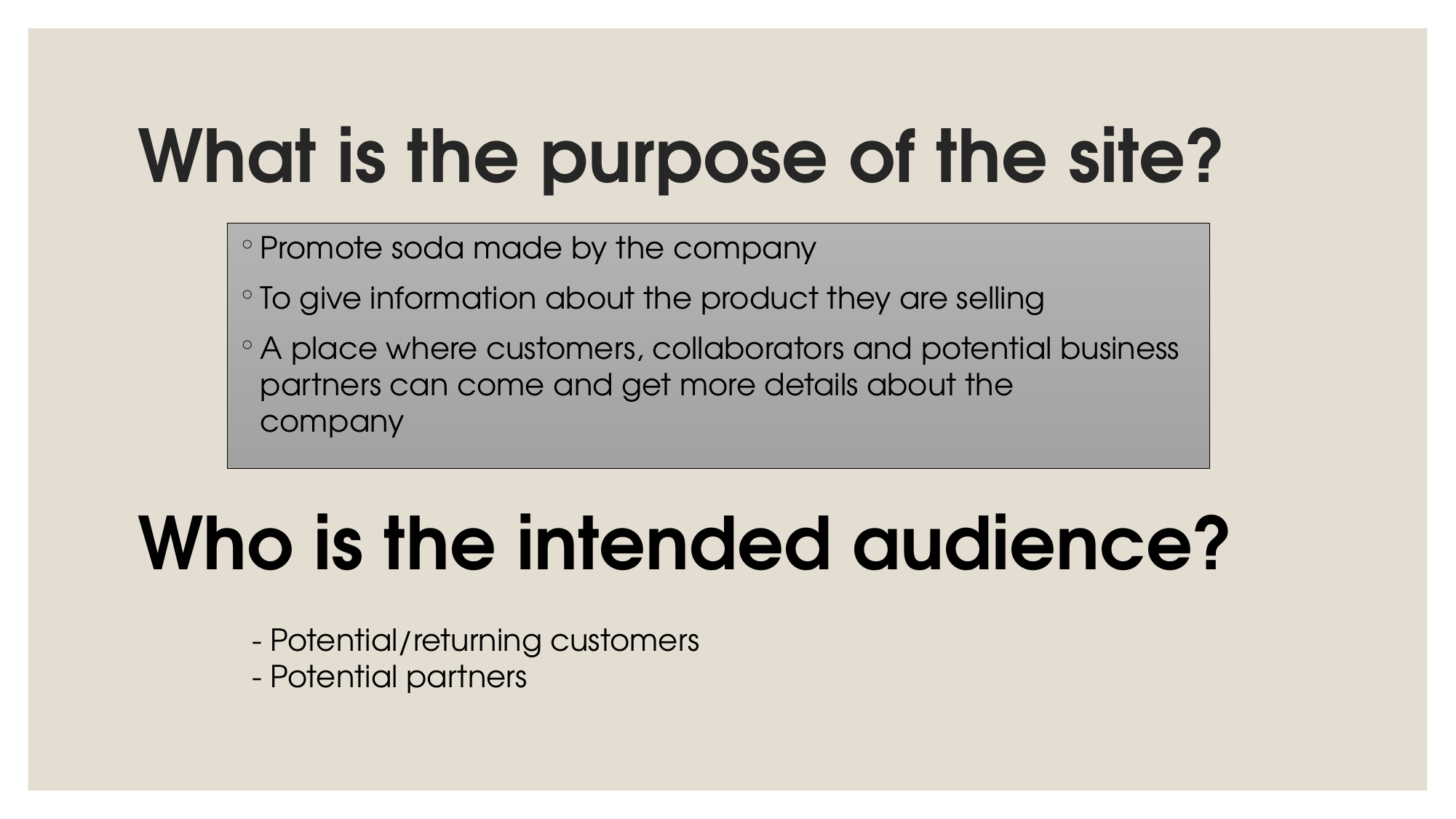

# What is the purpose of the site?
Promote soda made by the company
To give information about the product they are selling
A place where customers, collaborators and potential business partners can come and get more details about the                    company
Who is the intended audience?
- Potential/returning customers
- Potential partners